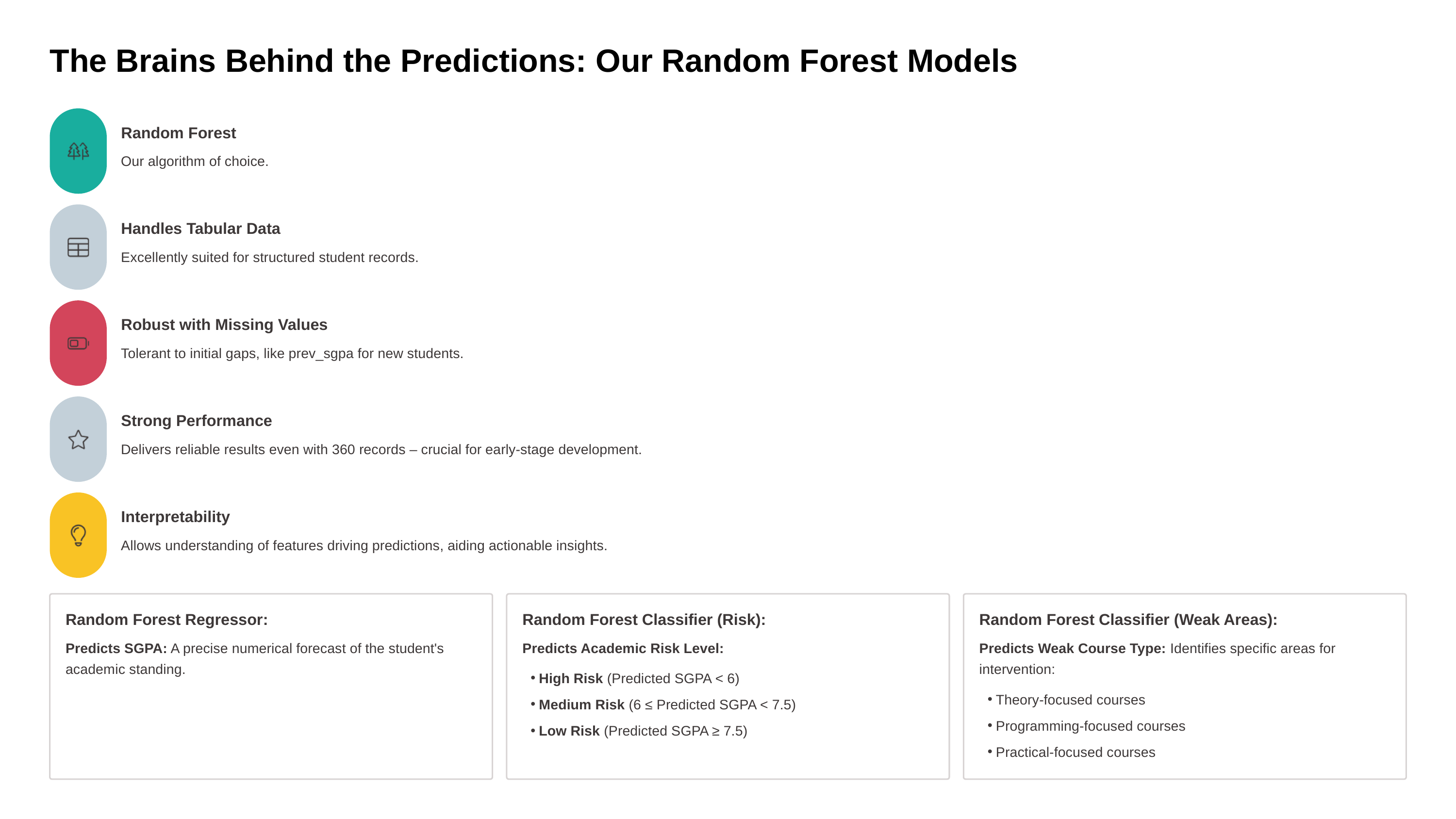

The Brains Behind the Predictions: Our Random Forest Models

Random Forest

Our algorithm of choice.

Handles Tabular Data

Excellently suited for structured student records.

Robust with Missing Values

Tolerant to initial gaps, like prev_sgpa for new students.

Strong Performance

Delivers reliable results even with 360 records – crucial for early-stage development.

Interpretability

Allows understanding of features driving predictions, aiding actionable insights.

Random Forest Regressor:
Random Forest Classifier (Risk):
Random Forest Classifier (Weak Areas):
Predicts SGPA: A precise numerical forecast of the student's academic standing.
Predicts Academic Risk Level:
Predicts Weak Course Type: Identifies specific areas for intervention:
High Risk (Predicted SGPA < 6)
Theory-focused courses
Medium Risk (6 ≤ Predicted SGPA < 7.5)
Programming-focused courses
Low Risk (Predicted SGPA ≥ 7.5)
Practical-focused courses